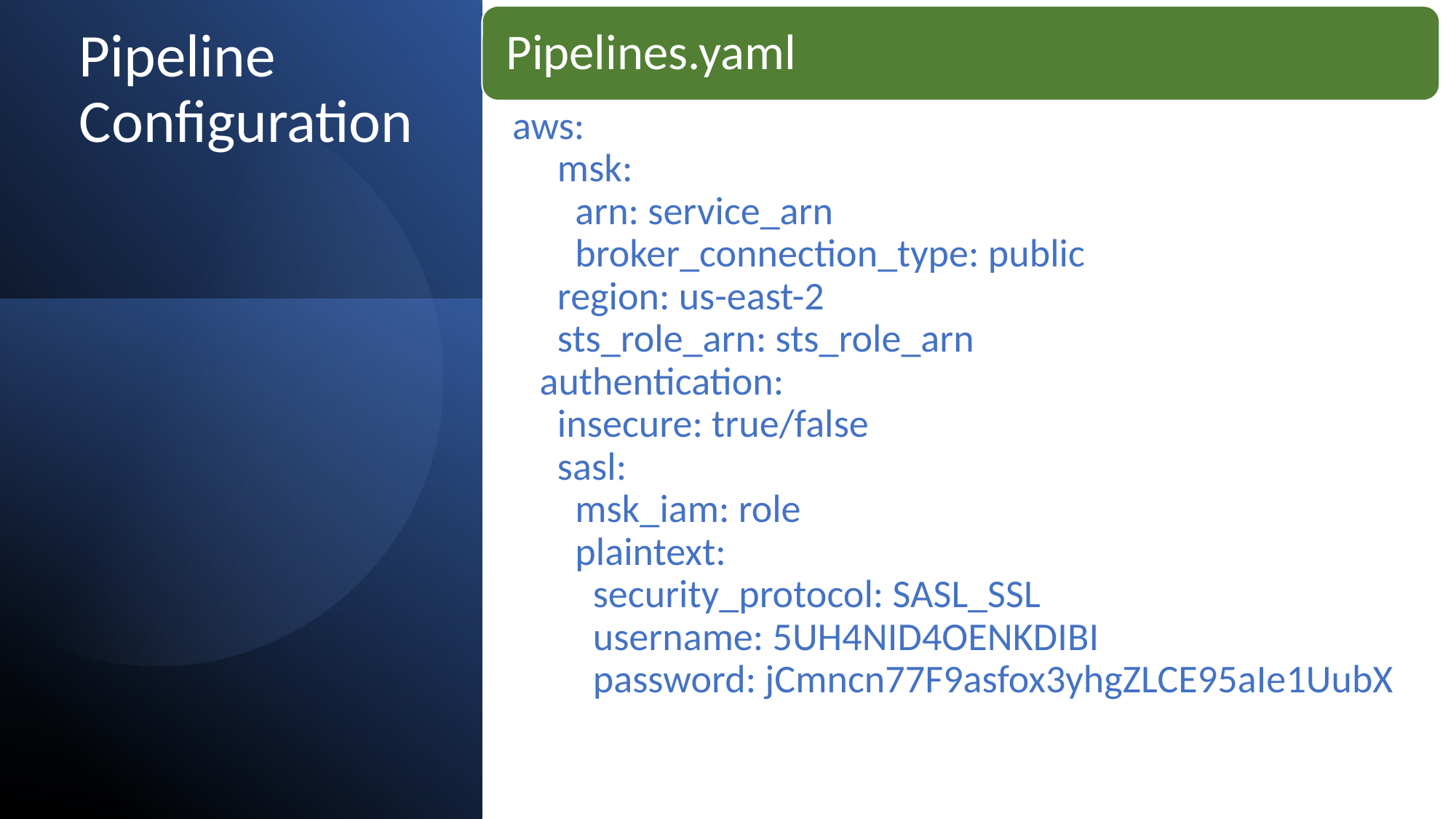

Pipelines.yaml
aws:
  msk:
    arn: service_arn
    broker_connection_type: public
  region: us-east-2
  sts_role_arn: sts_role_arn
authentication:
  insecure: true/false
  sasl:
    msk_iam: role
    plaintext:
      security_protocol: SASL_SSL
      username: 5UH4NID4OENKDIBI
      password: jCmncn77F9asfox3yhgZLCE95aIe1UubX

# Pipeline Configuration